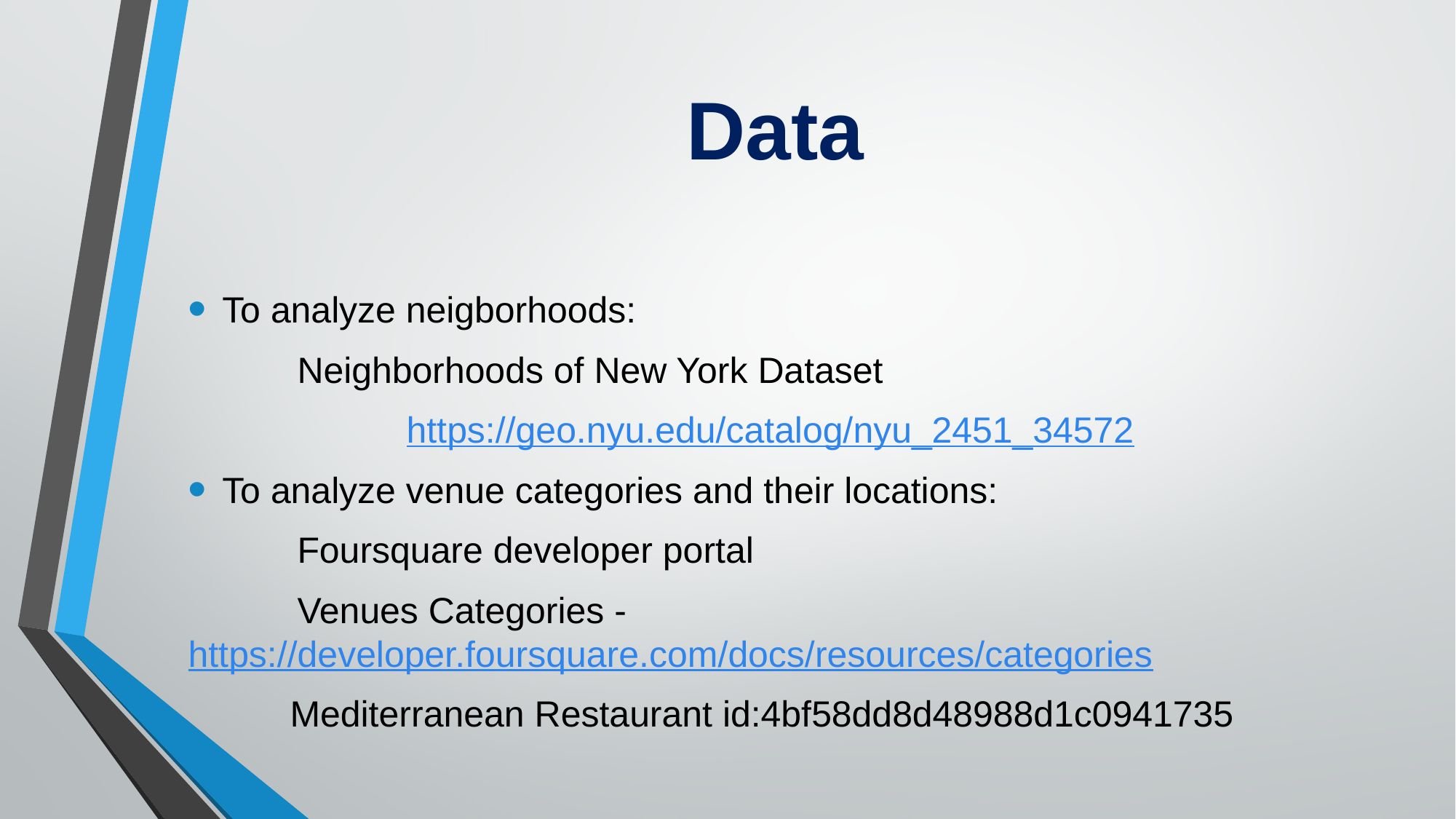

# Data
To analyze neigborhoods:
	Neighborhoods of New York Dataset
  		https://geo.nyu.edu/catalog/nyu_2451_34572
To analyze venue categories and their locations:
	Foursquare developer portal
  	Venues Categories -          https://developer.foursquare.com/docs/resources/categories
          Mediterranean Restaurant id:4bf58dd8d48988d1c0941735